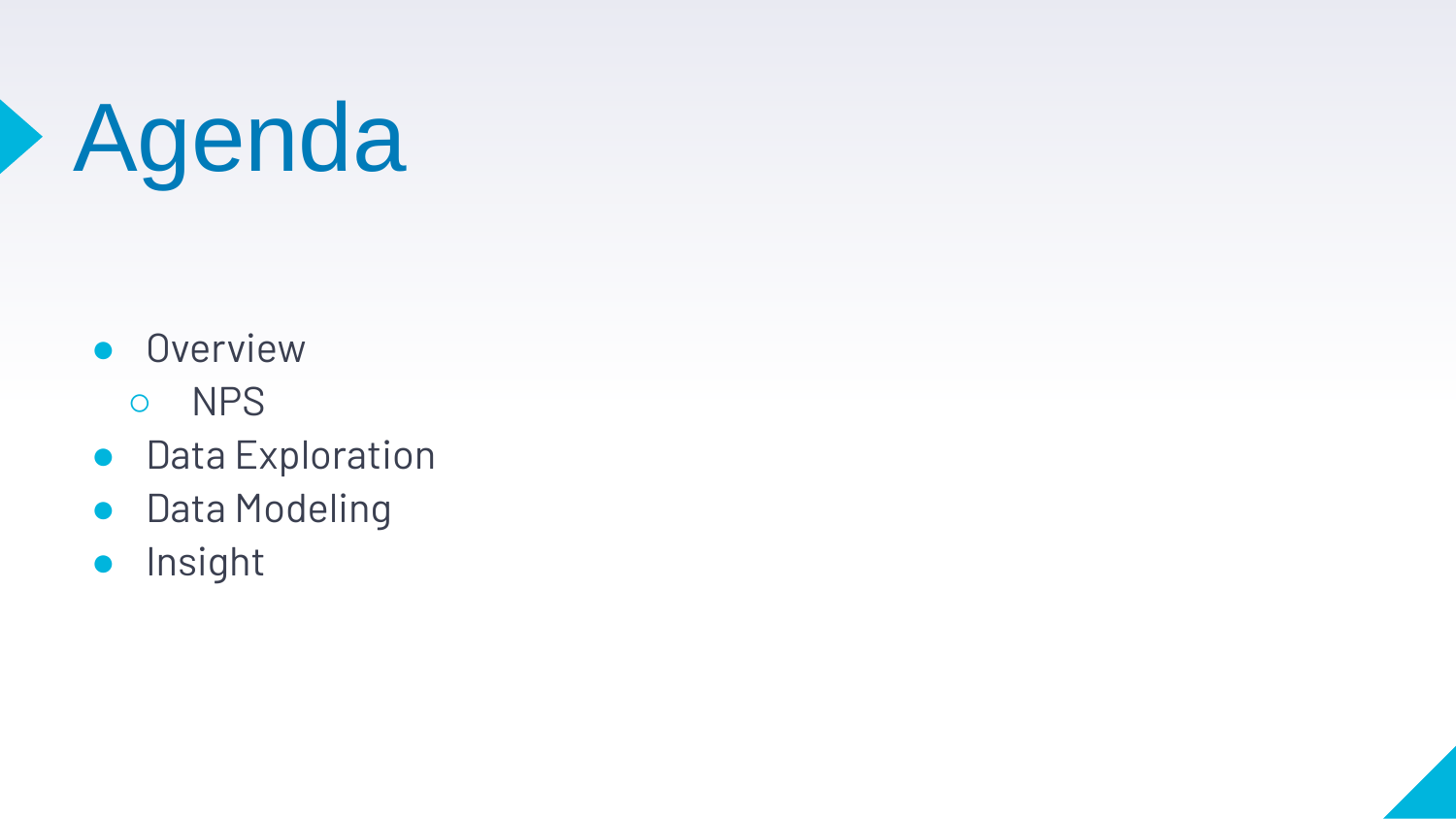

# Agenda
Overview
NPS
Data Exploration
Data Modeling
Insight